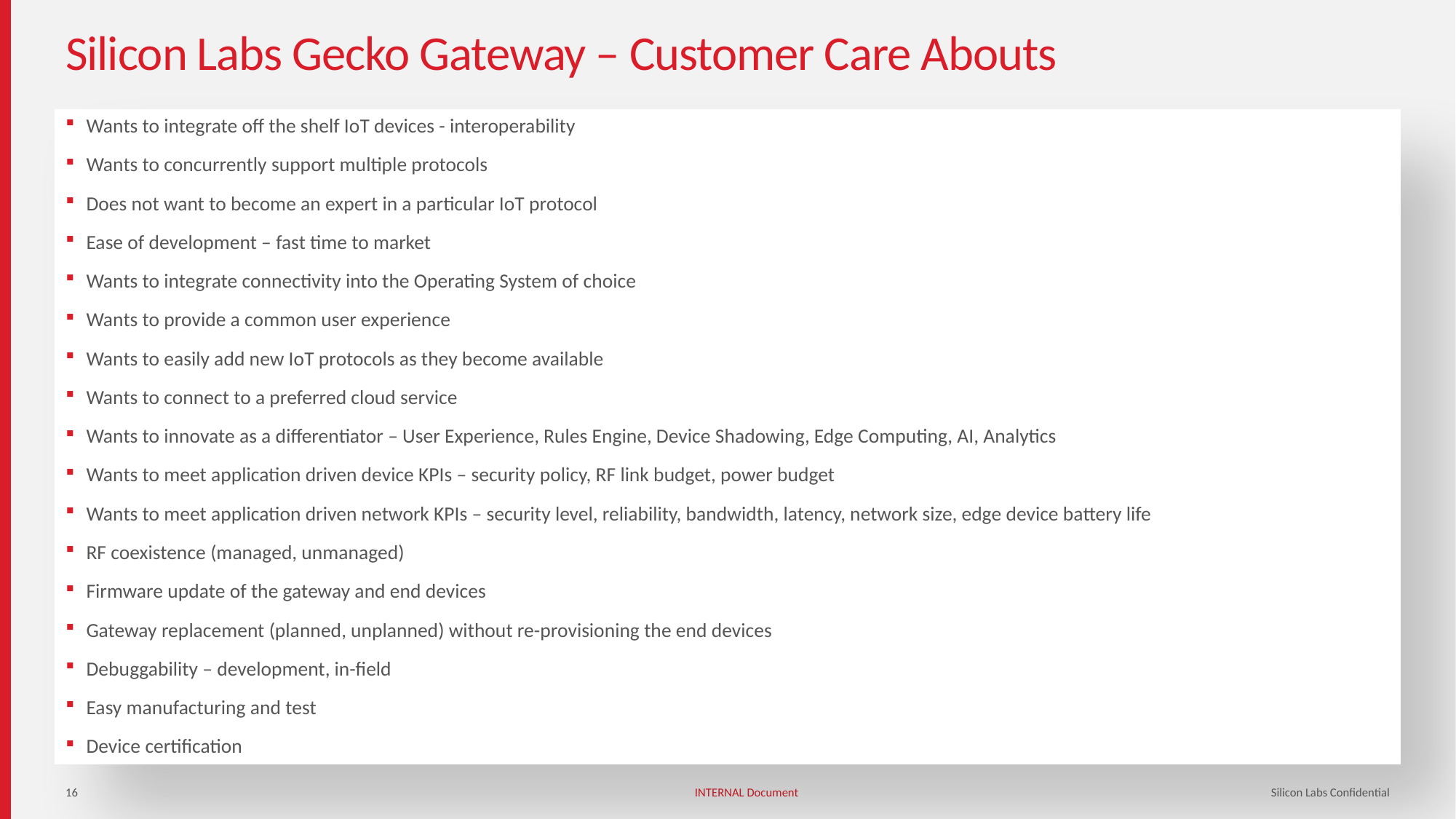

# Silicon Labs Gecko Gateway – Customer Care Abouts
Wants to integrate off the shelf IoT devices - interoperability
Wants to concurrently support multiple protocols
Does not want to become an expert in a particular IoT protocol
Ease of development – fast time to market
Wants to integrate connectivity into the Operating System of choice
Wants to provide a common user experience
Wants to easily add new IoT protocols as they become available
Wants to connect to a preferred cloud service
Wants to innovate as a differentiator – User Experience, Rules Engine, Device Shadowing, Edge Computing, AI, Analytics
Wants to meet application driven device KPIs – security policy, RF link budget, power budget
Wants to meet application driven network KPIs – security level, reliability, bandwidth, latency, network size, edge device battery life
RF coexistence (managed, unmanaged)
Firmware update of the gateway and end devices
Gateway replacement (planned, unplanned) without re-provisioning the end devices
Debuggability – development, in-field
Easy manufacturing and test
Device certification

16
Silicon Labs Confidential